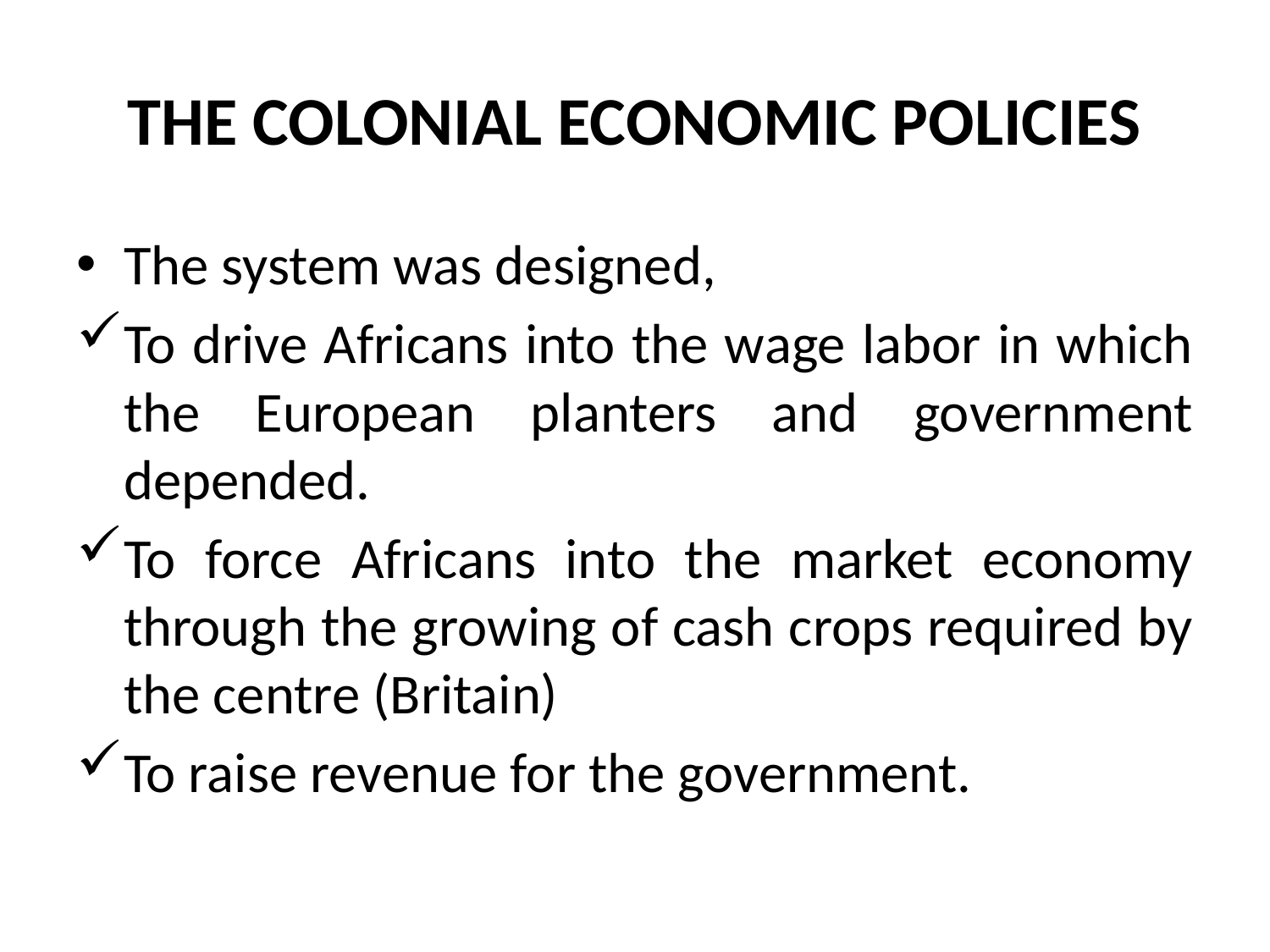

# THE COLONIAL ECONOMIC POLICIES
The system was designed,
To drive Africans into the wage labor in which the European planters and government depended.
To force Africans into the market economy through the growing of cash crops required by the centre (Britain)
To raise revenue for the government.